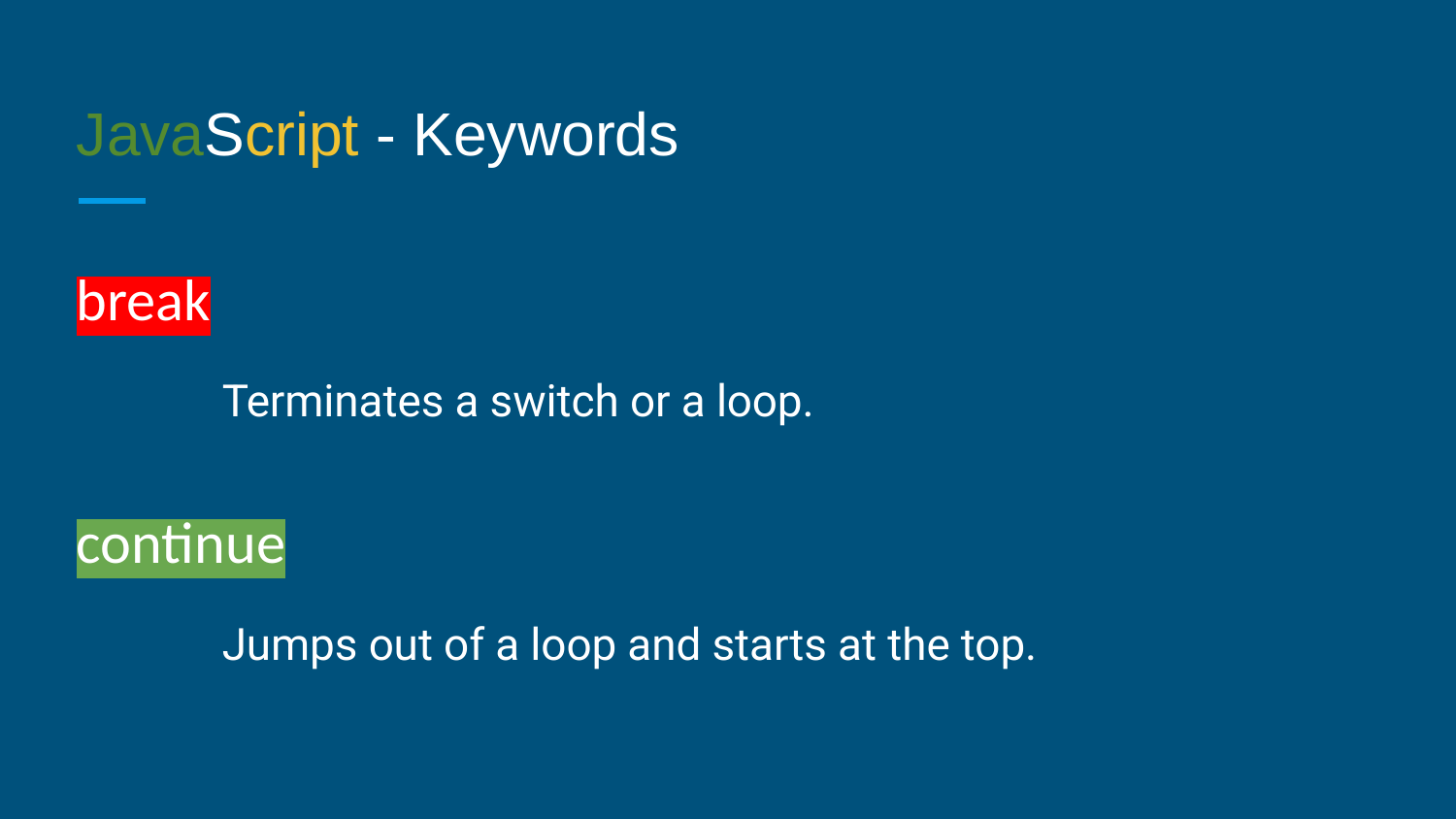

# JavaScript - Keywords
break
	Terminates a switch or a loop.
continue
	Jumps out of a loop and starts at the top.